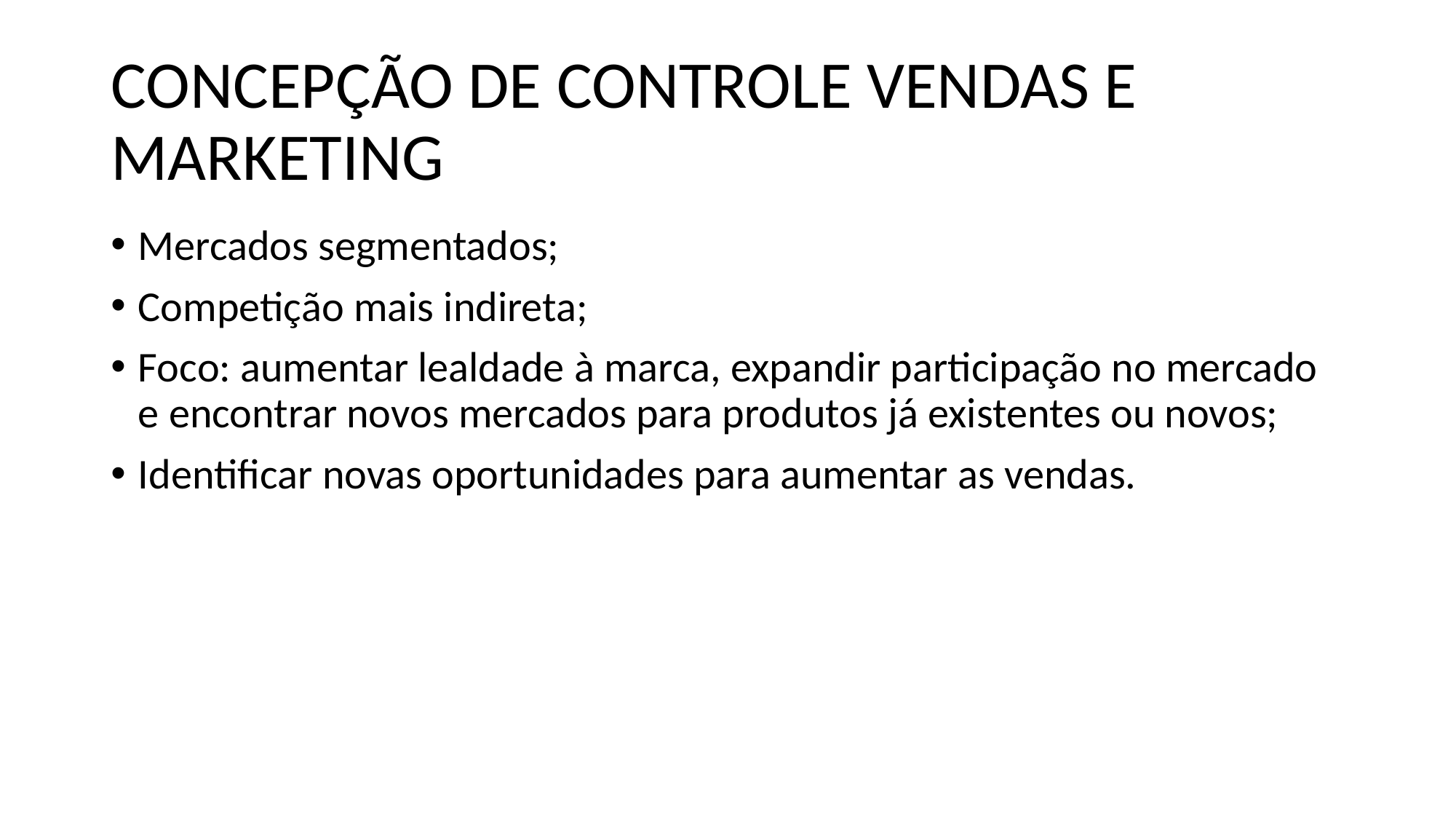

# CONCEPÇÃO DE CONTROLE VENDAS E MARKETING
Mercados segmentados;
Competição mais indireta;
Foco: aumentar lealdade à marca, expandir participação no mercado e encontrar novos mercados para produtos já existentes ou novos;
Identificar novas oportunidades para aumentar as vendas.